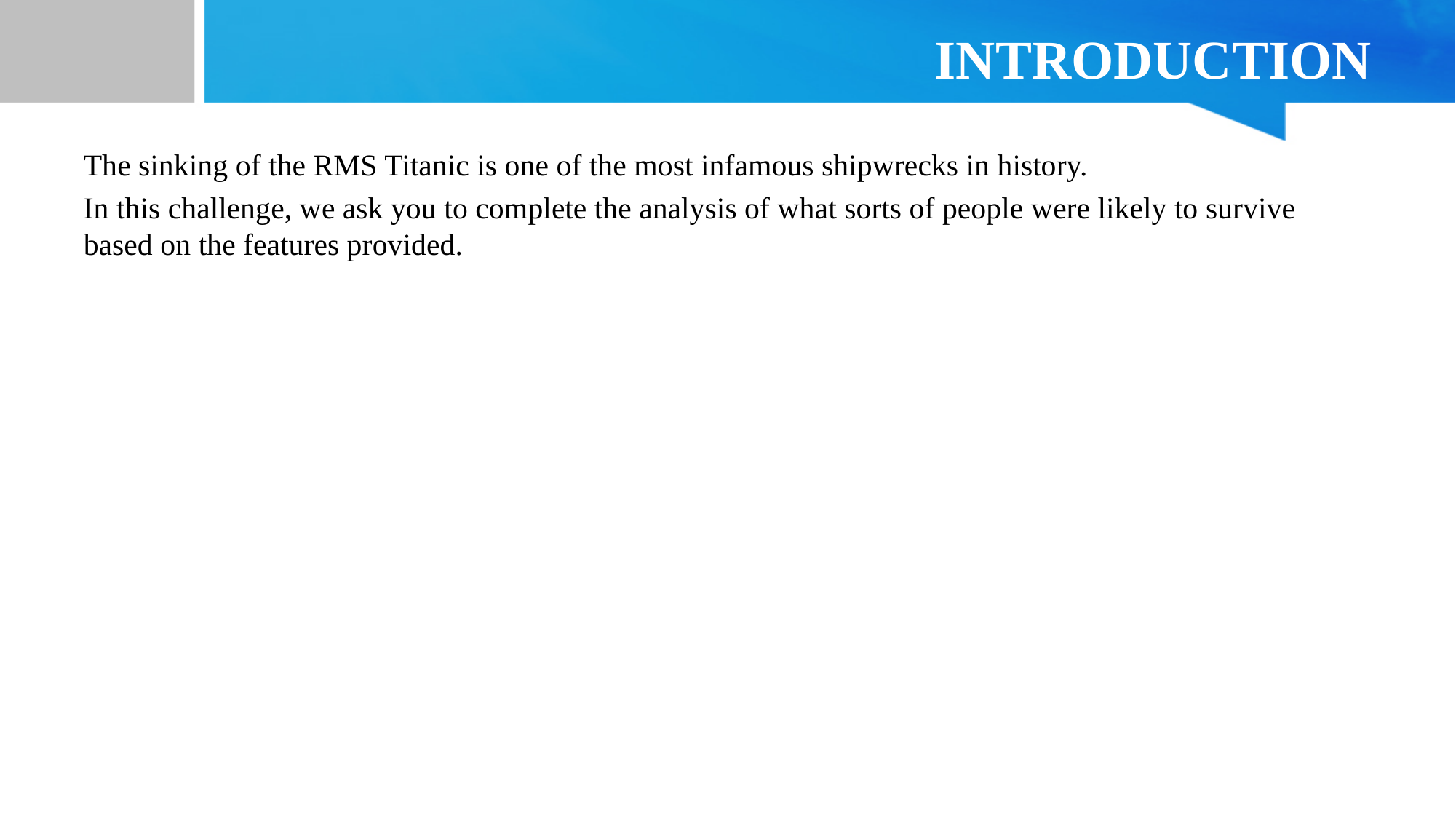

# INTRODUCTION
The sinking of the RMS Titanic is one of the most infamous shipwrecks in history.
In this challenge, we ask you to complete the analysis of what sorts of people were likely to survive based on the features provided.